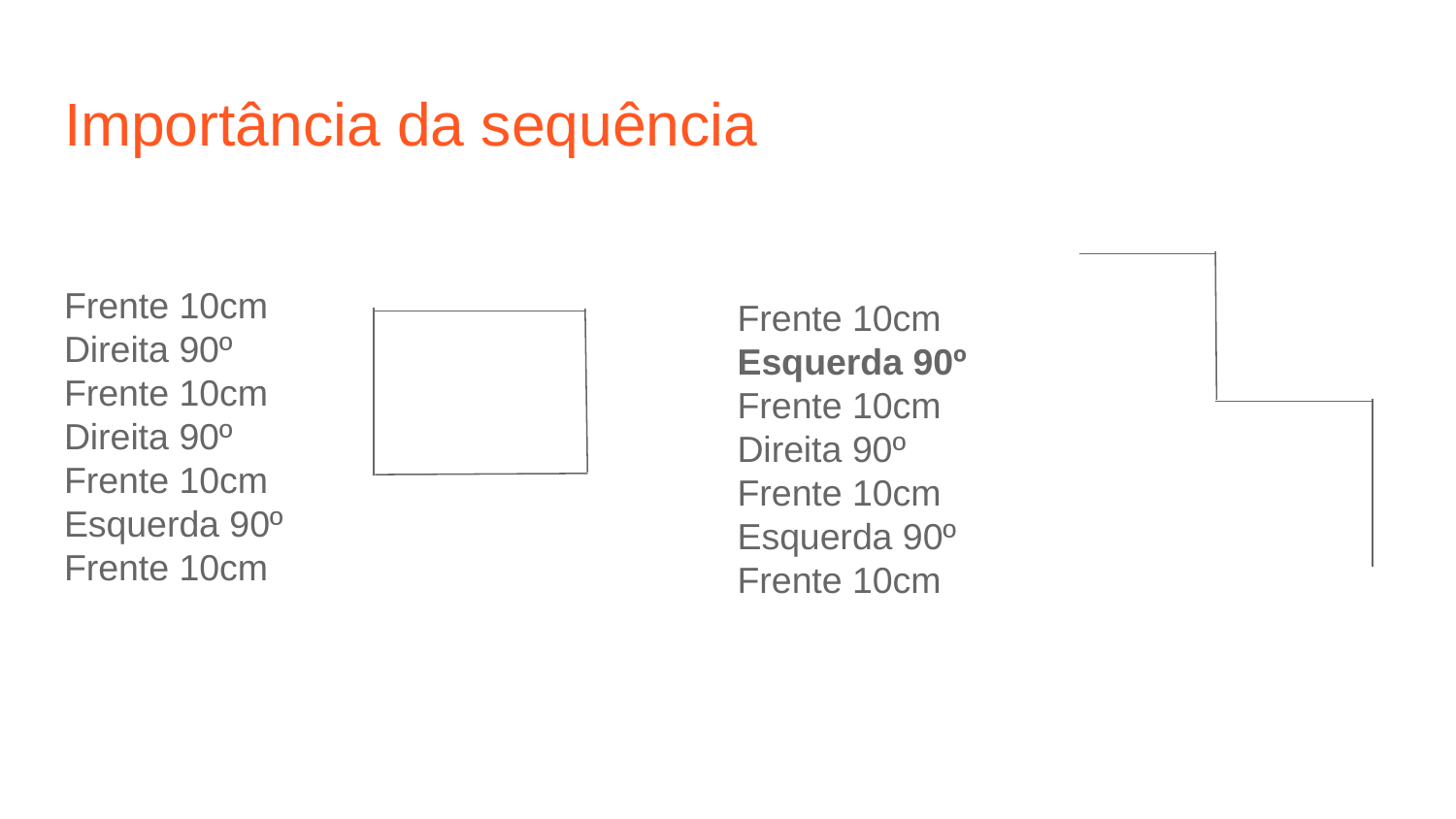

# Importância da sequência
Frente 10cm
Direita 90º
Frente 10cm
Direita 90º
Frente 10cm
Esquerda 90º
Frente 10cm
Frente 10cm
Esquerda 90º
Frente 10cm
Direita 90º
Frente 10cm
Esquerda 90º
Frente 10cm